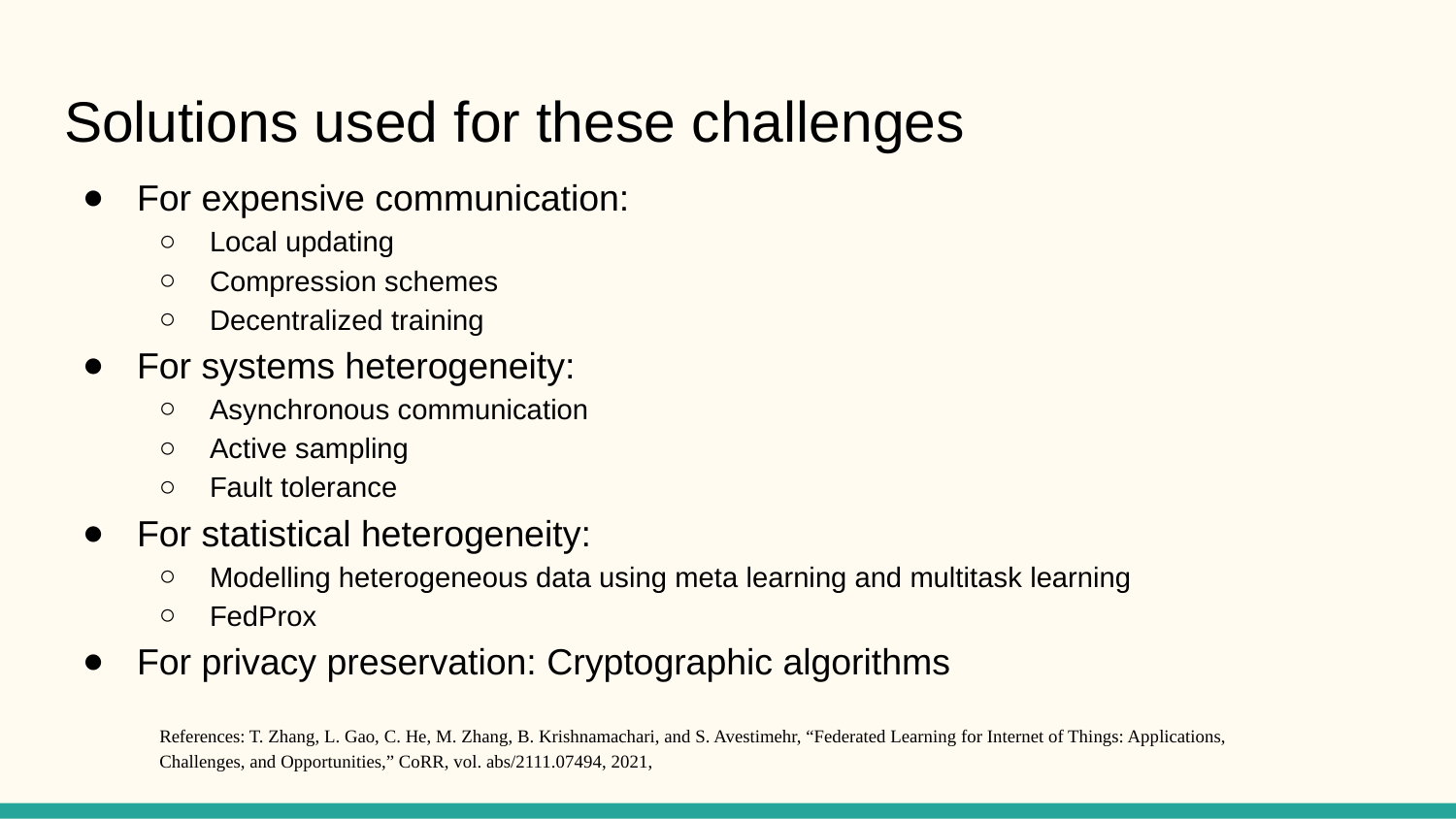

# Solutions used for these challenges
For expensive communication:
Local updating
Compression schemes
Decentralized training
For systems heterogeneity:
Asynchronous communication
Active sampling
Fault tolerance
For statistical heterogeneity:
Modelling heterogeneous data using meta learning and multitask learning
FedProx
For privacy preservation: Cryptographic algorithms
References: T. Zhang, L. Gao, C. He, M. Zhang, B. Krishnamachari, and S. Avestimehr, “Federated Learning for Internet of Things: Applications, Challenges, and Opportunities,” CoRR, vol. abs/2111.07494, 2021,